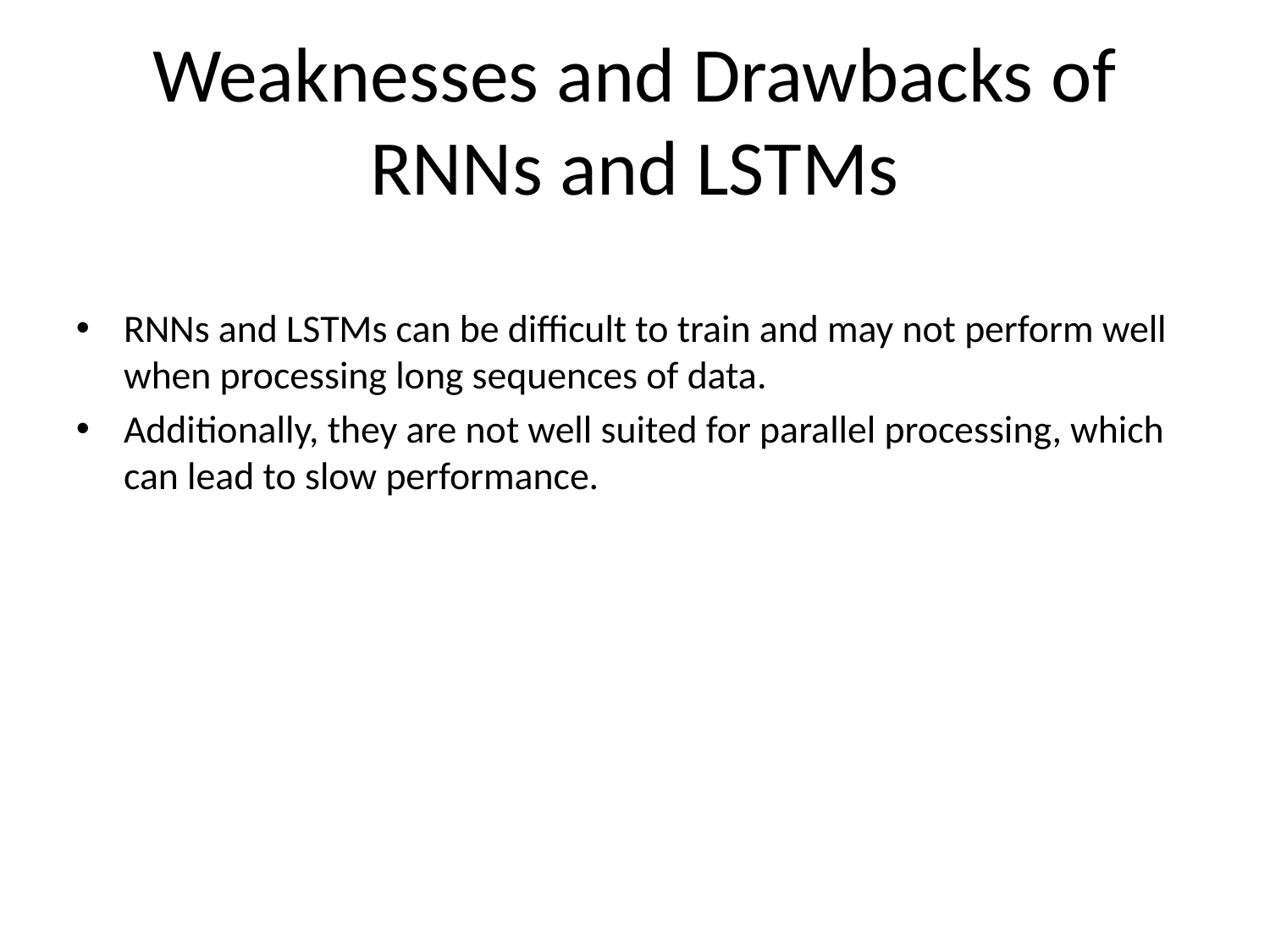

# Weaknesses and Drawbacks of RNNs and LSTMs

RNNs and LSTMs can be difficult to train and may not perform well when processing long sequences of data.
Additionally, they are not well suited for parallel processing, which can lead to slow performance.